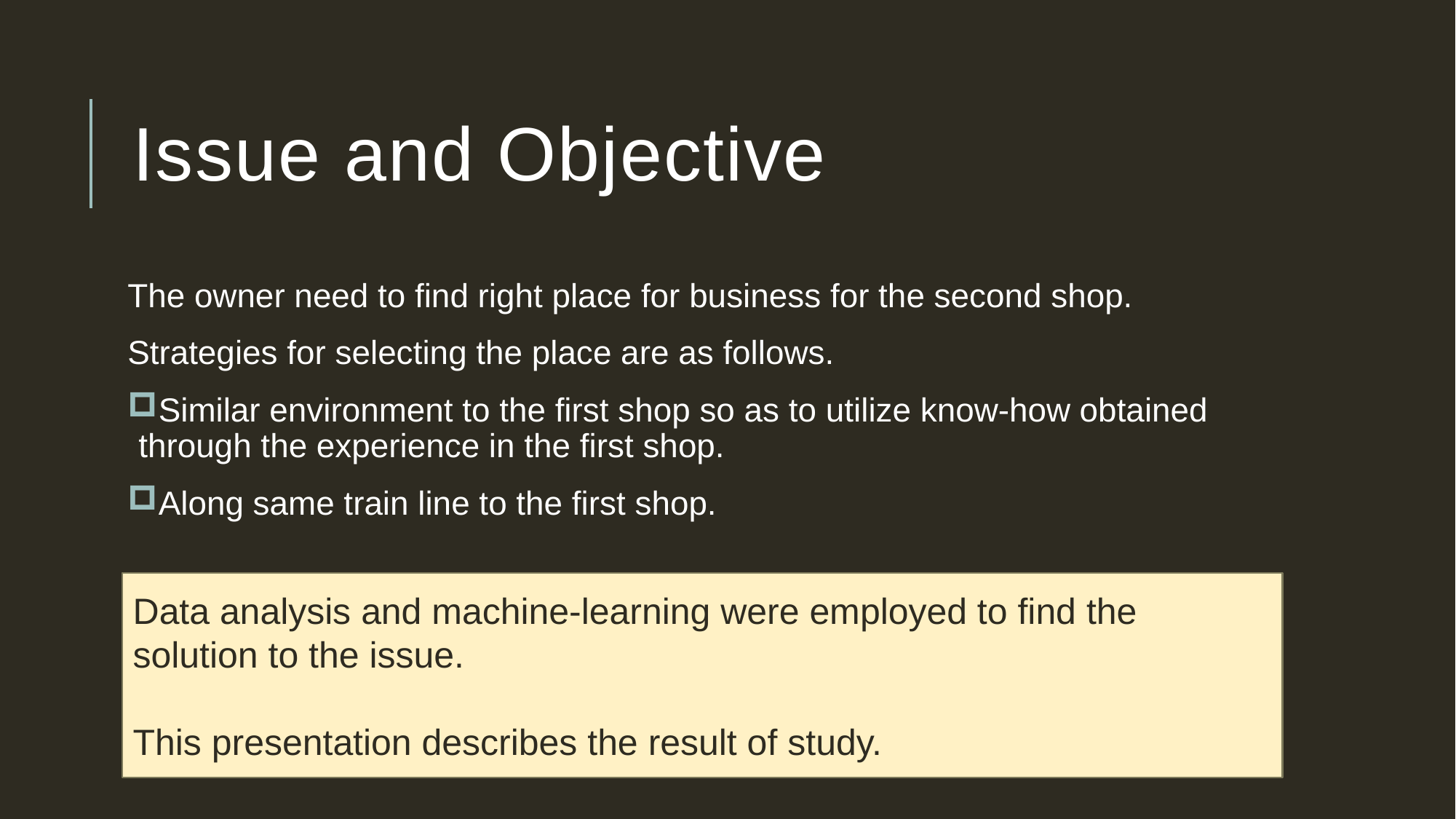

# Issue and Objective
The owner need to find right place for business for the second shop.
Strategies for selecting the place are as follows.
Similar environment to the first shop so as to utilize know-how obtained through the experience in the first shop.
Along same train line to the first shop.
Data analysis and machine-learning were employed to find the solution to the issue.

This presentation describes the result of study.